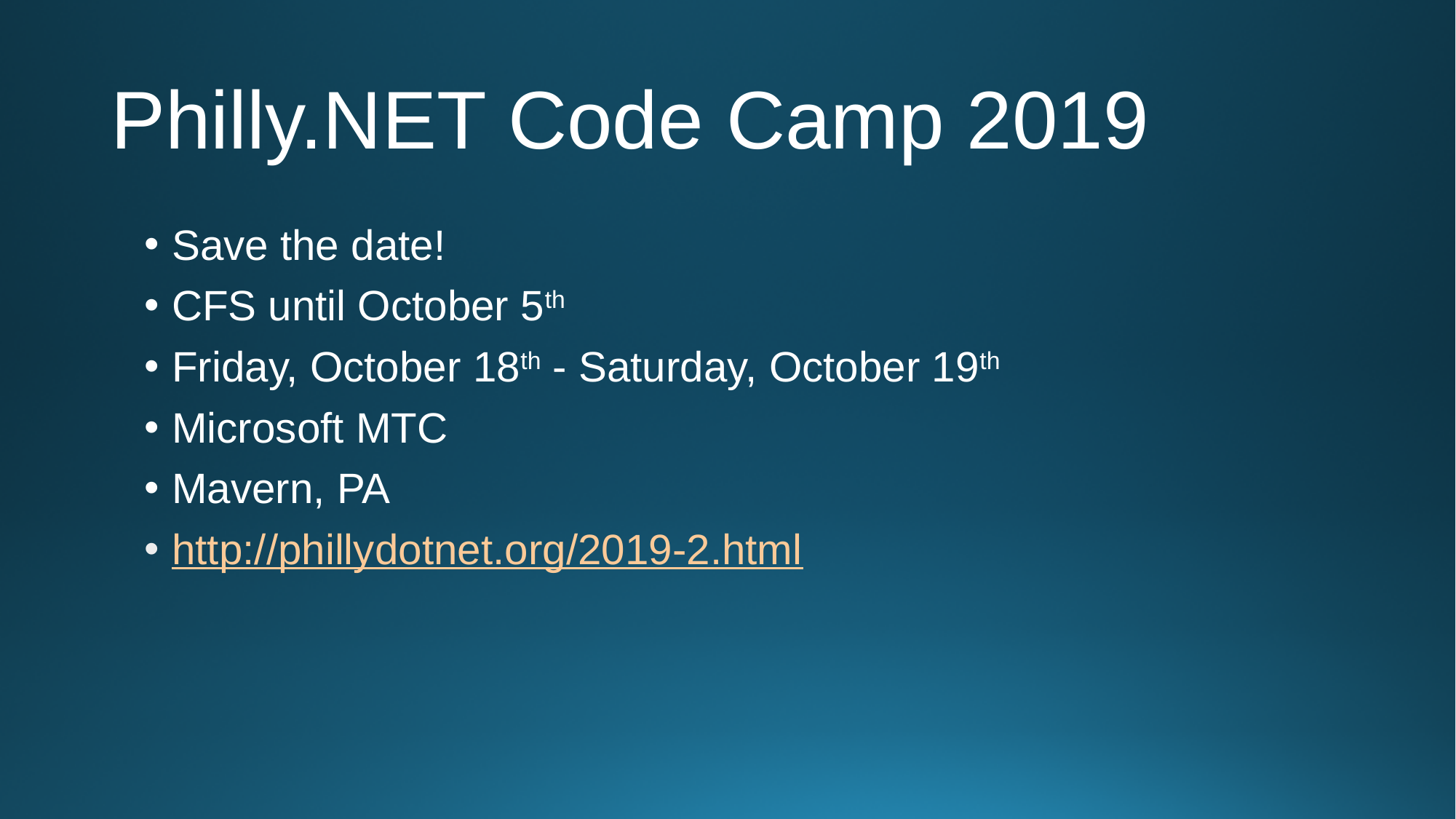

# Philly.NET Code Camp 2019
Save the date!
CFS until October 5th
Friday, October 18th - Saturday, October 19th
Microsoft MTC
Mavern, PA
http://phillydotnet.org/2019-2.html